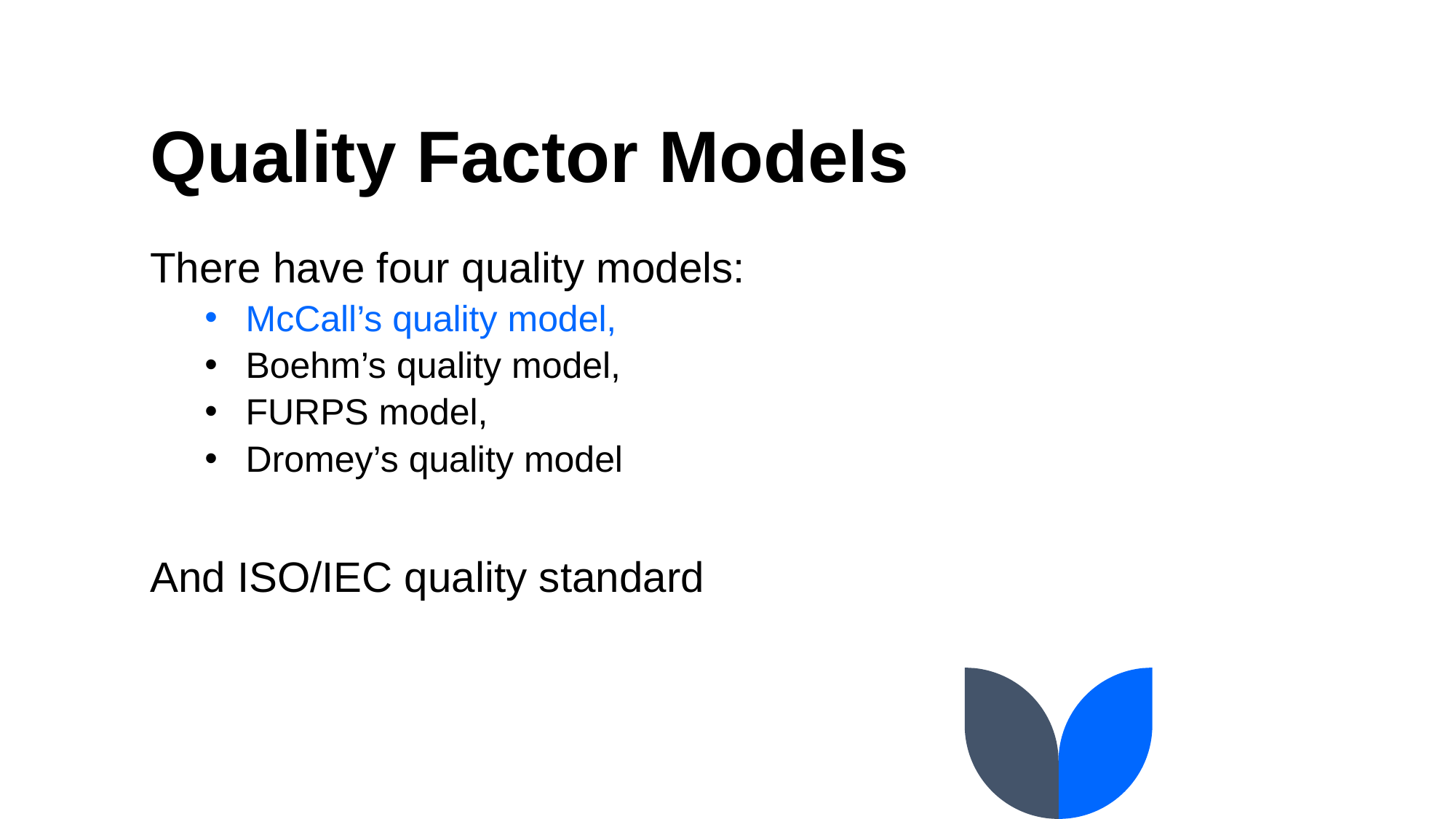

# Quality Factor Models
There have four quality models:
McCall’s quality model,
Boehm’s quality model,
FURPS model,
Dromey’s quality model

And ISO/IEC quality standard
6